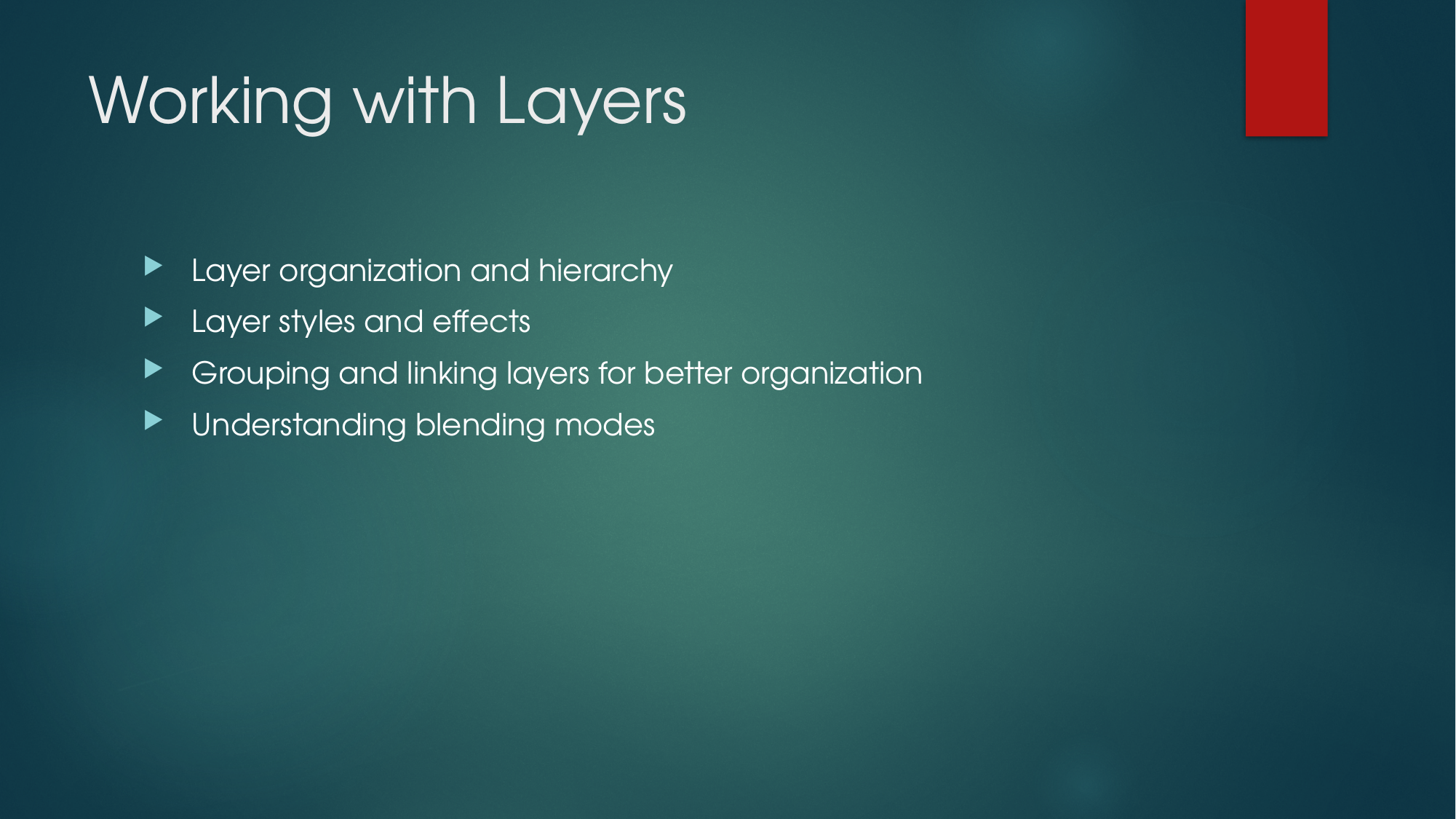

# Working with Layers
 Layer organization and hierarchy
 Layer styles and effects
 Grouping and linking layers for better organization
 Understanding blending modes